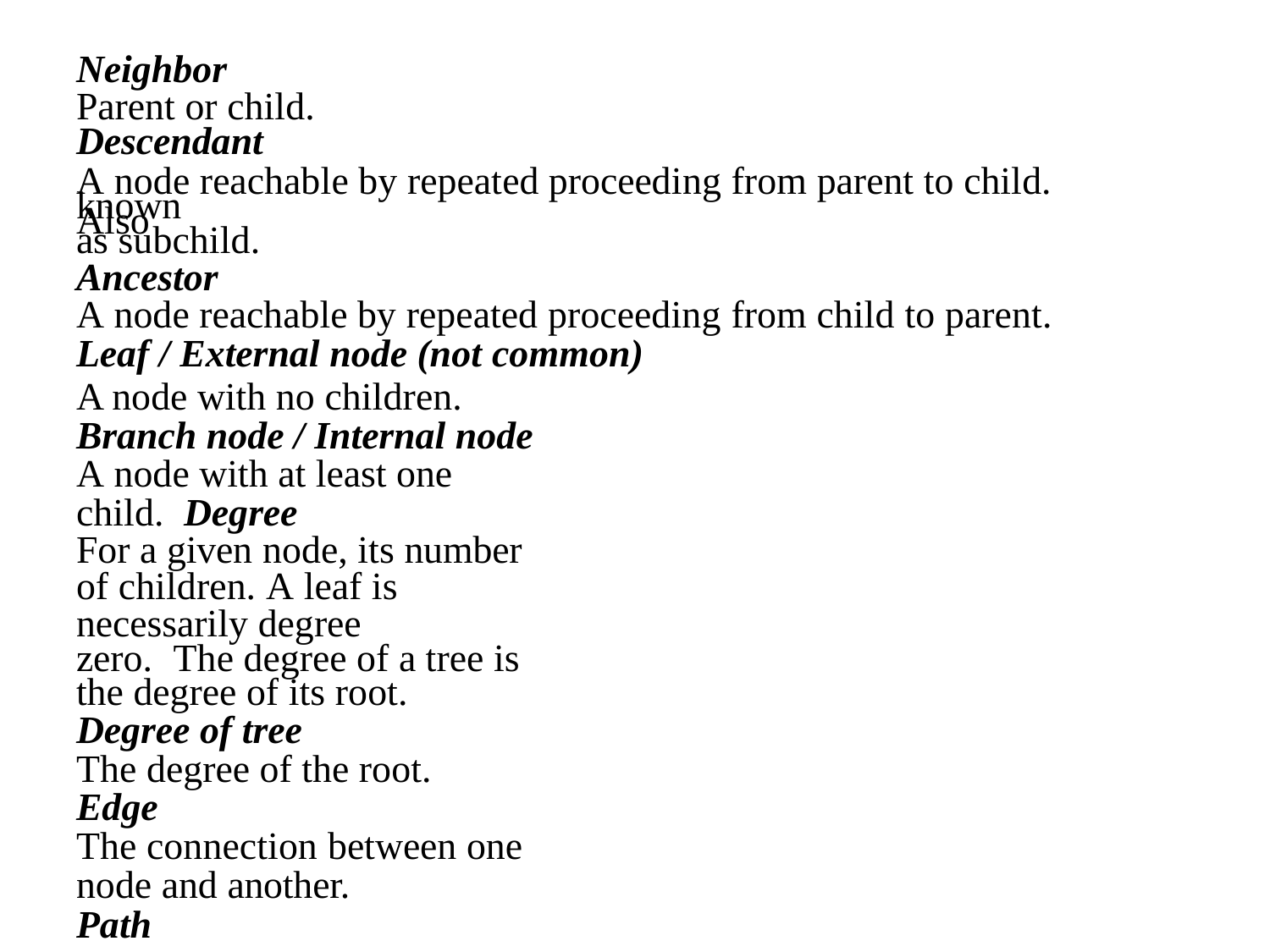

# Neighbor
Parent or child.
Descendant
A node reachable by repeated proceeding from parent to child. Also
known
as subchild.
Ancestor
A node reachable by repeated proceeding from child to parent.
Leaf / External node (not common)
A node with no children.  Branch node / Internal node  A node with at least one child.  Degree
For a given node, its number of children. A leaf is necessarily degree
zero.	The degree of a tree is the degree of its root.
Degree of tree
The degree of the root.
Edge
The connection between one node and another.
Path
A sequence of nodes and edges connecting a node with a descendant.

69